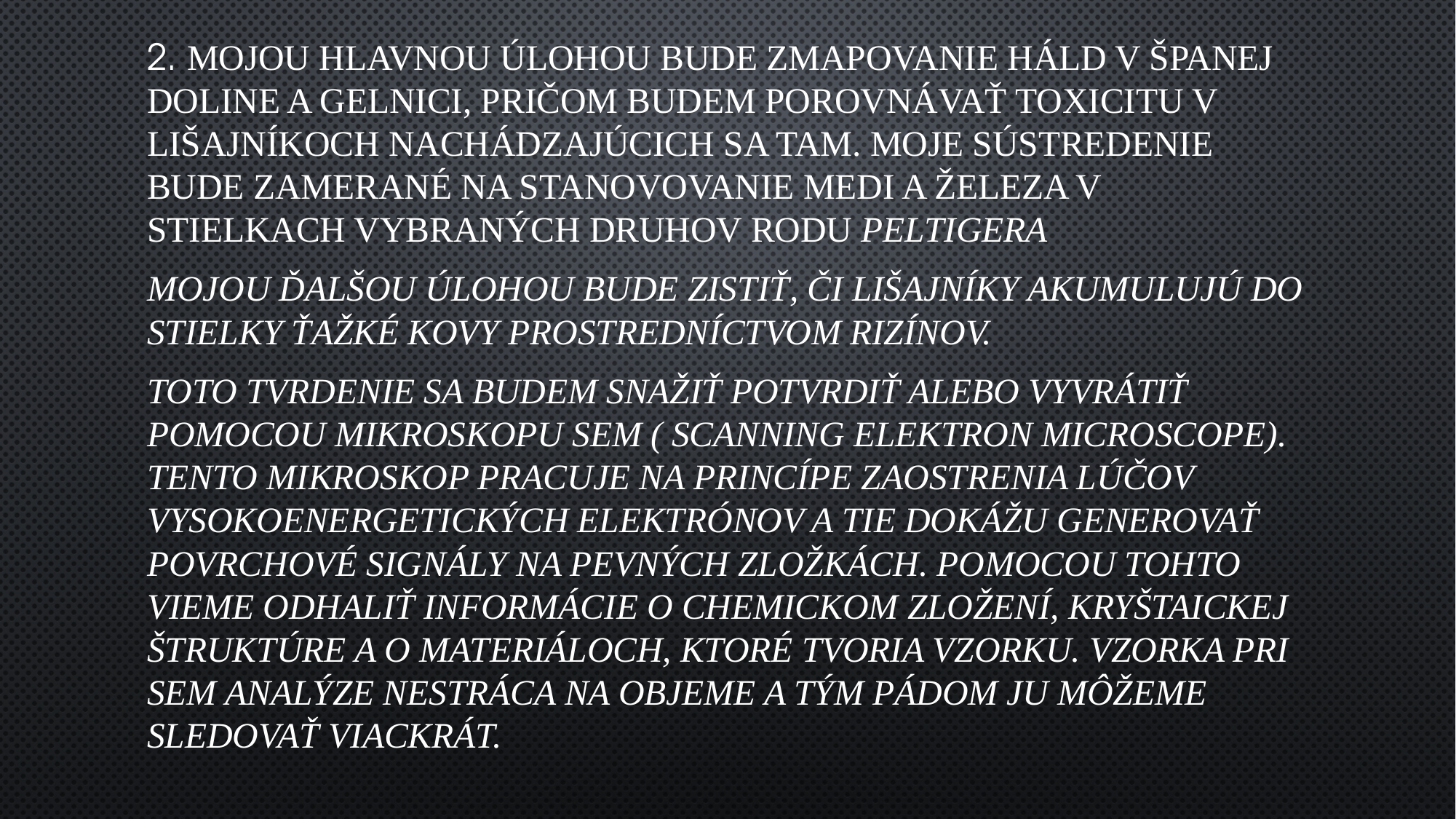

2. Mojou hlavnou úlohou bude zmapovanie háld v Španej doline a Gelnici, pričom budem porovnávať toxicitu v lišajníkoch nachádzajúcich sa tam. Moje sústredenie bude zamerané na stanovovanie medi a železa v stielkach vybraných druhov rodu Peltigera
Mojou ďalšou úlohou bude zistiť, či lišajníky akumulujú do stielky ťažké kovy prostredníctvom rizínov.
Toto tvrdenie sa budem snažiť potvrdiť alebo vyvrátiť pomocou mikroskopu SEM ( scanning elektron microscope). Tento mikroskop pracuje na princípe zaostrenia lúčov vysokoenergetických elektrónov a tie dokážu generovať povrchové signály na pevných zložkách. Pomocou tohto vieme odhaliť informácie o chemickom zložení, kryštaickej štruktúre a o materiáloch, ktoré tvoria vzorku. Vzorka pri sem analýze nestráca na objeme a tým pádom ju môžeme sledovať viackrát.

#